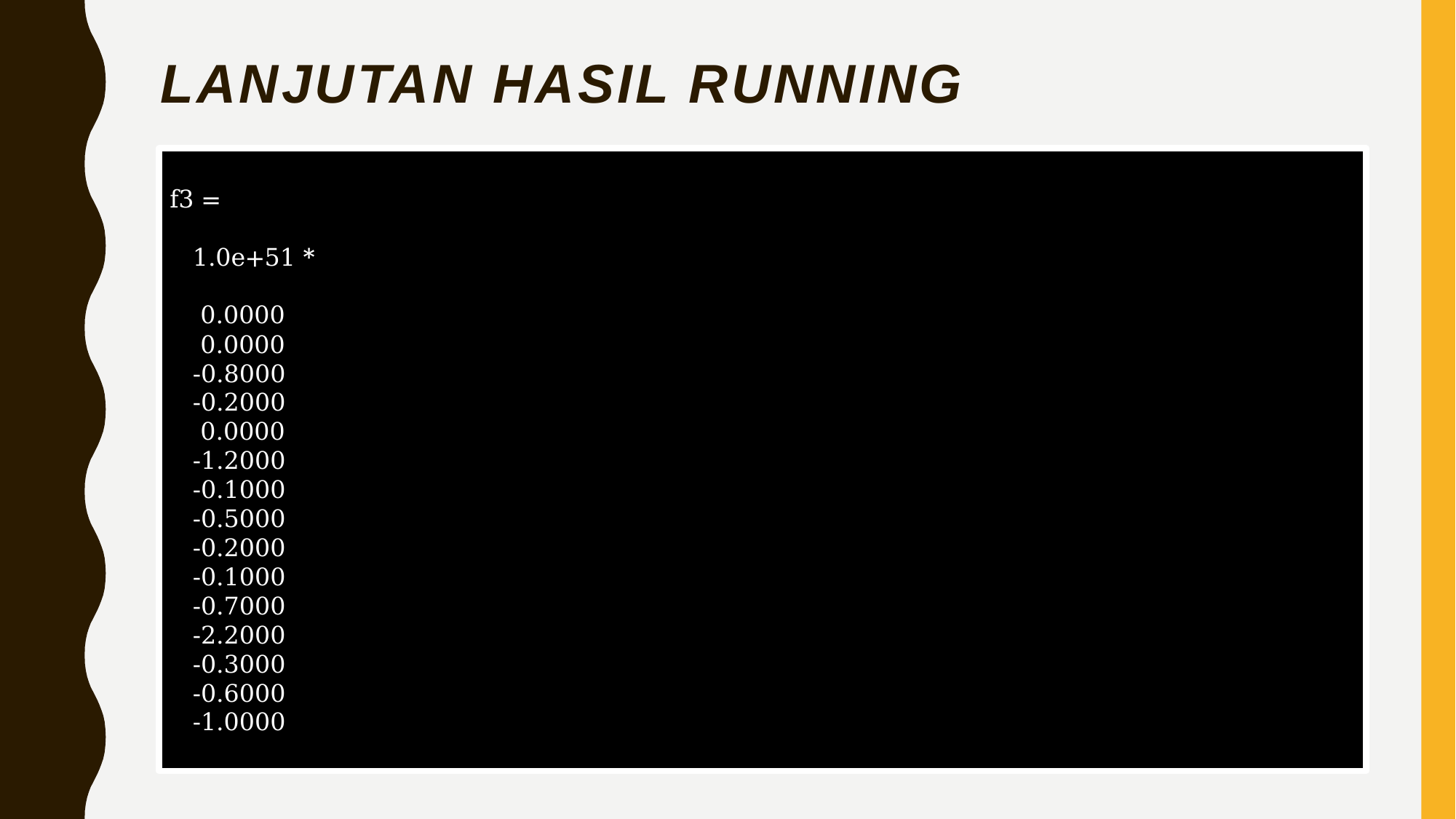

# LANJUTAN HASIL RUNNING

f3 =

   1.0e+51 *

    0.0000
    0.0000
   -0.8000
   -0.2000
    0.0000
   -1.2000
   -0.1000
   -0.5000
   -0.2000
   -0.1000
   -0.7000
   -2.2000
   -0.3000
   -0.6000
   -1.0000